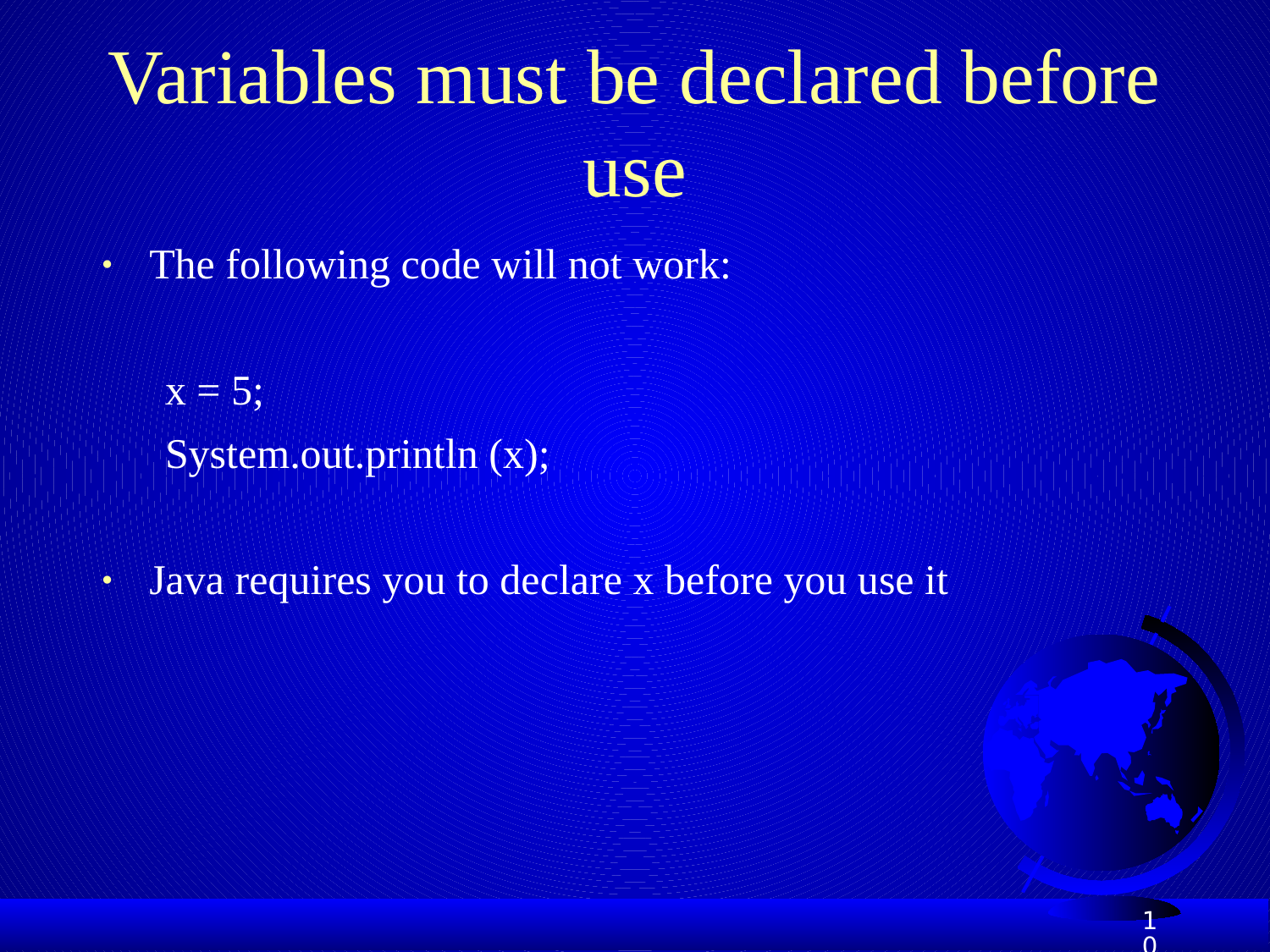

# Variables must be declared before use
The following code will not work:

x = 5;
System.out.println (x);

Java requires you to declare x before you use it
10